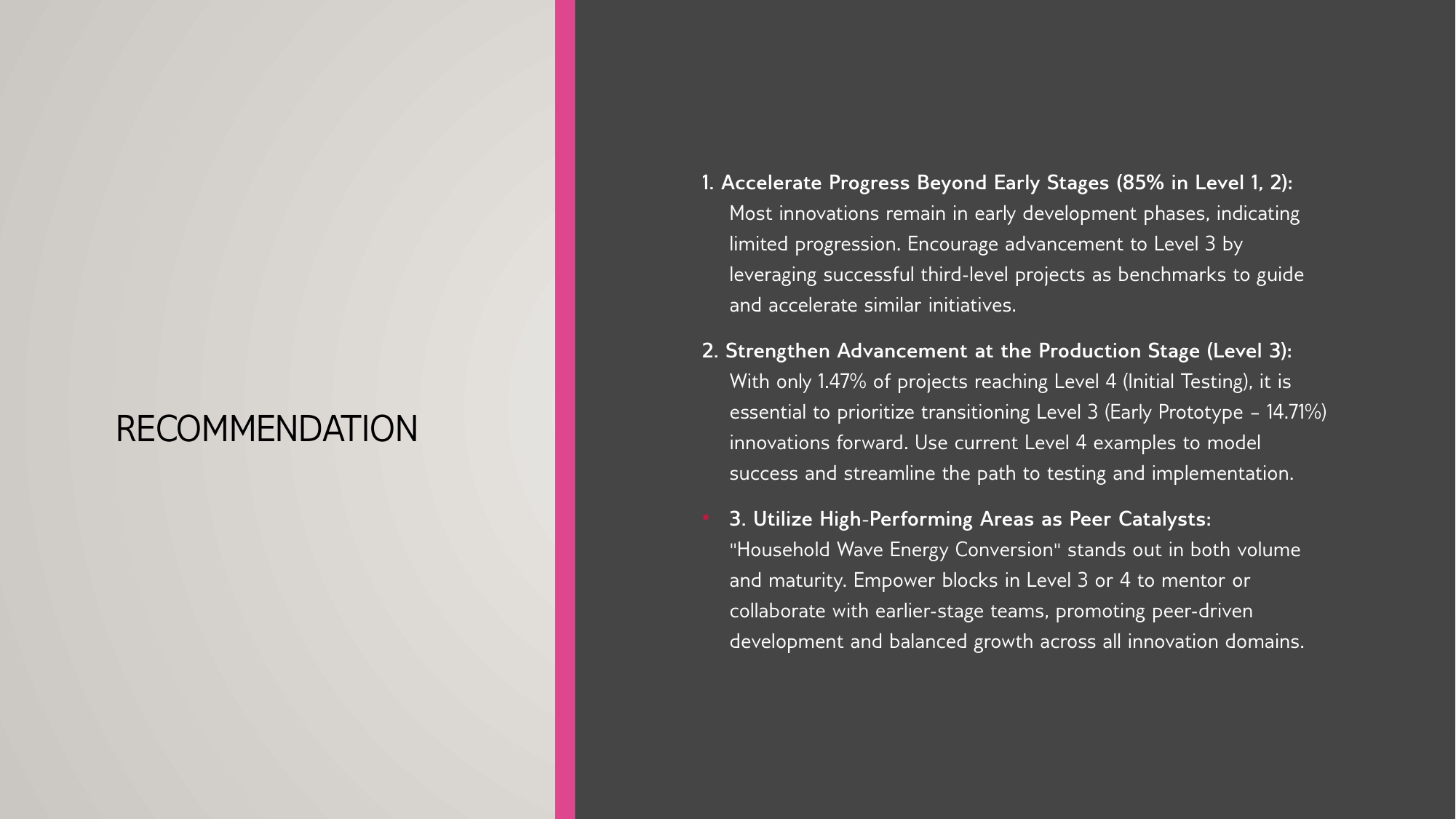

# RecommEndation
1. Accelerate Progress Beyond Early Stages (85% in Level 1, 2):
Most innovations remain in early development phases, indicating limited progression. Encourage advancement to Level 3 by leveraging successful third-level projects as benchmarks to guide and accelerate similar initiatives.
2. Strengthen Advancement at the Production Stage (Level 3):
With only 1.47% of projects reaching Level 4 (Initial Testing), it is essential to prioritize transitioning Level 3 (Early Prototype – 14.71%) innovations forward. Use current Level 4 examples to model success and streamline the path to testing and implementation.
3. Utilize High-Performing Areas as Peer Catalysts:
"Household Wave Energy Conversion" stands out in both volume and maturity. Empower blocks in Level 3 or 4 to mentor or collaborate with earlier-stage teams, promoting peer-driven development and balanced growth across all innovation domains.